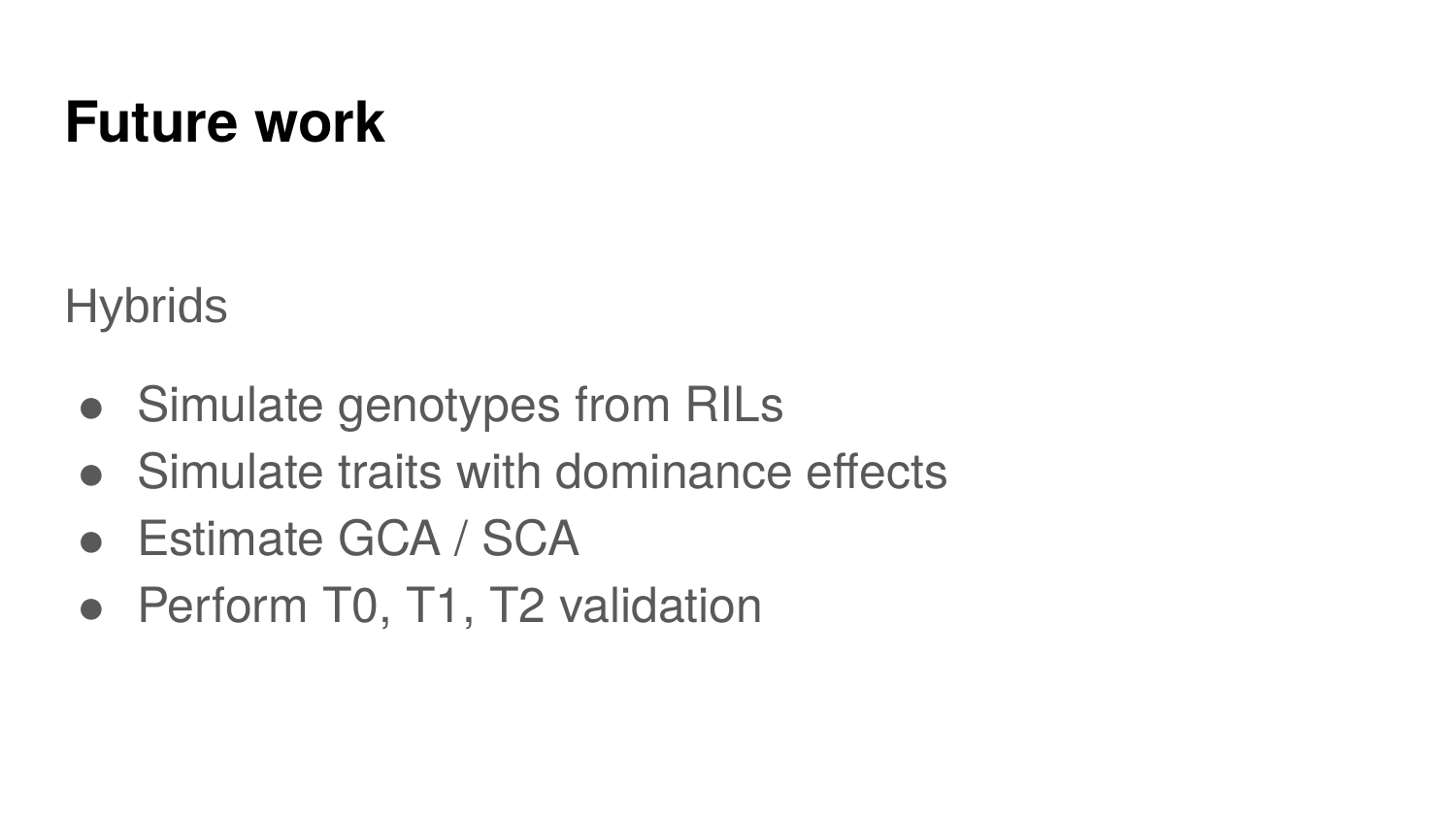

# Future work
Hybrids
Simulate genotypes from RILs
Simulate traits with dominance effects
Estimate GCA / SCA
Perform T0, T1, T2 validation